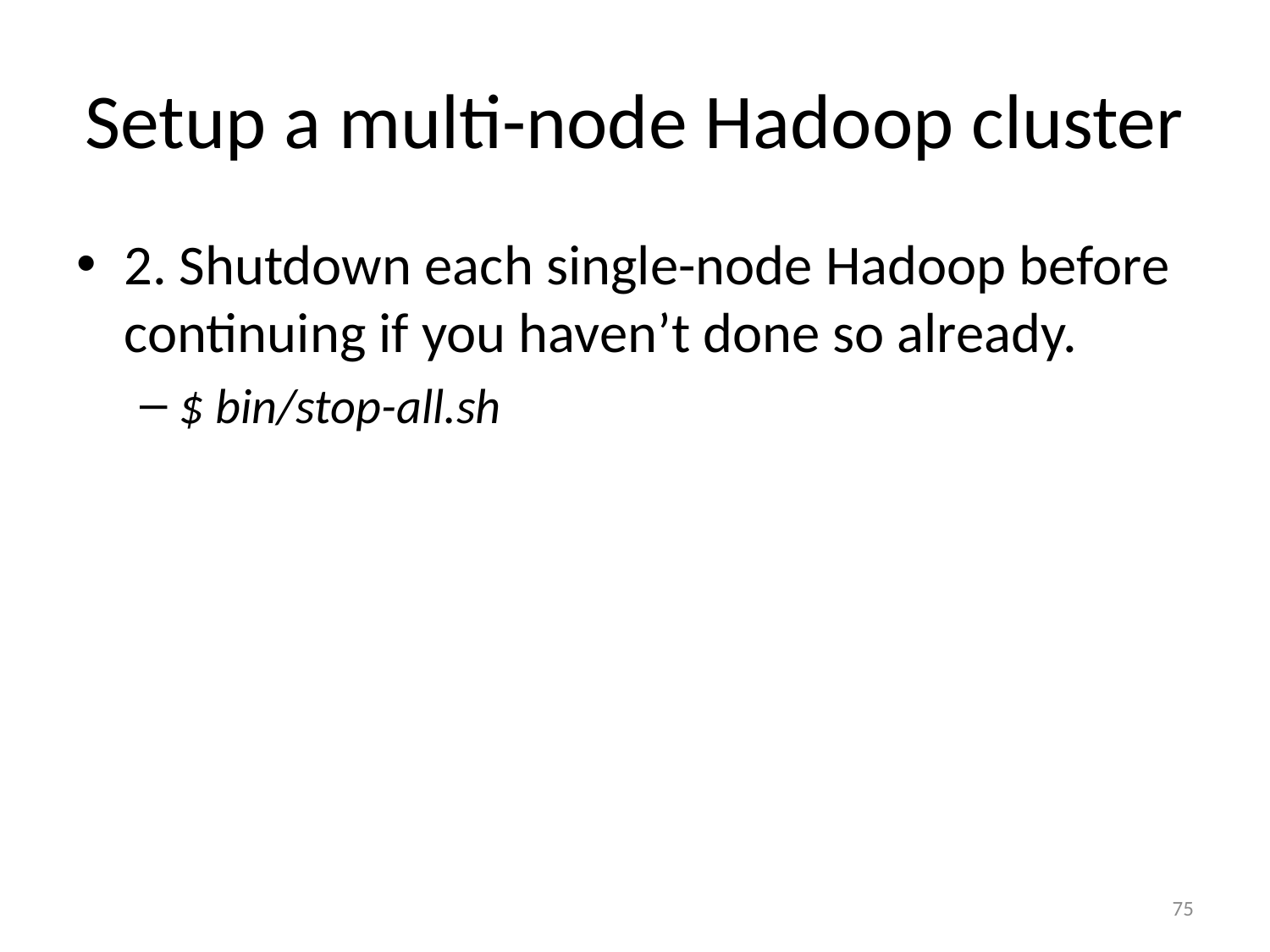

# Setup a multi-node Hadoop cluster
2. Shutdown each single-node Hadoop before continuing if you haven’t done so already.
$ bin/stop-all.sh

75